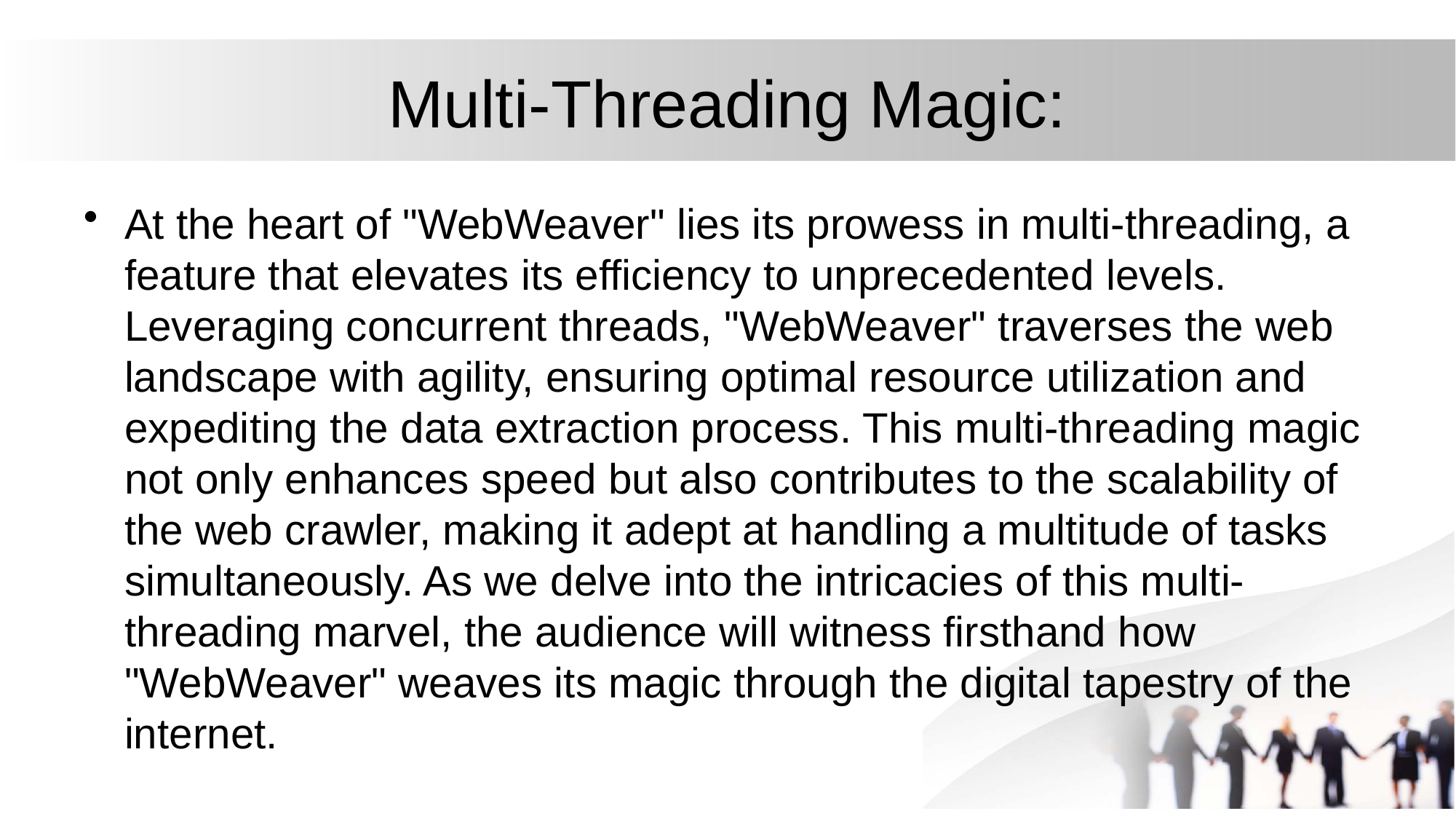

# Multi-Threading Magic:

At the heart of "WebWeaver" lies its prowess in multi-threading, a feature that elevates its efficiency to unprecedented levels. Leveraging concurrent threads, "WebWeaver" traverses the web landscape with agility, ensuring optimal resource utilization and expediting the data extraction process. This multi-threading magic not only enhances speed but also contributes to the scalability of the web crawler, making it adept at handling a multitude of tasks simultaneously. As we delve into the intricacies of this multi-threading marvel, the audience will witness firsthand how "WebWeaver" weaves its magic through the digital tapestry of the internet.